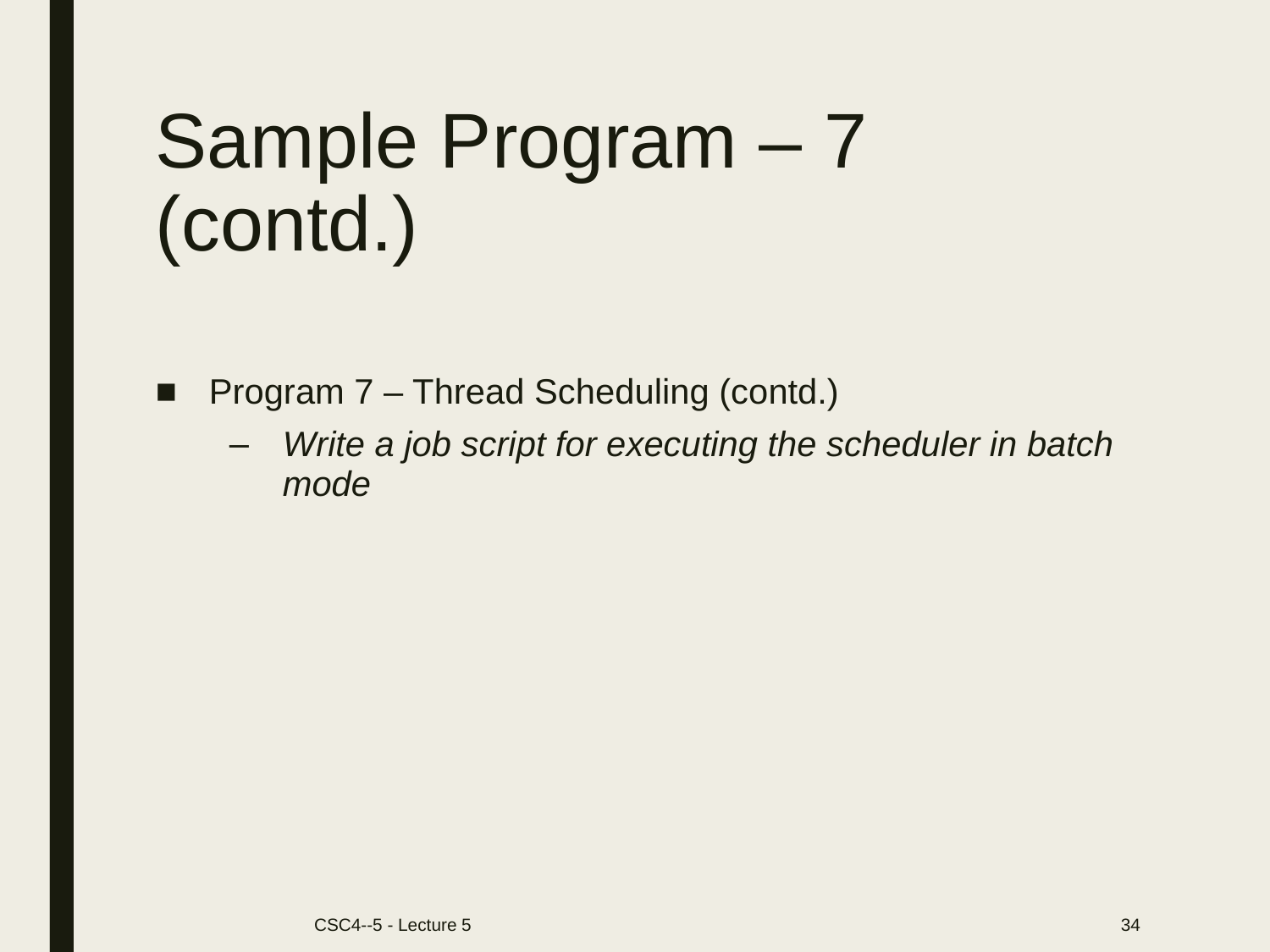

# Sample Program – 7 (contd.)
Program 7 – Thread Scheduling (contd.)
Write a job script for executing the scheduler in batch mode

CSC4--5 - Lecture 5
34